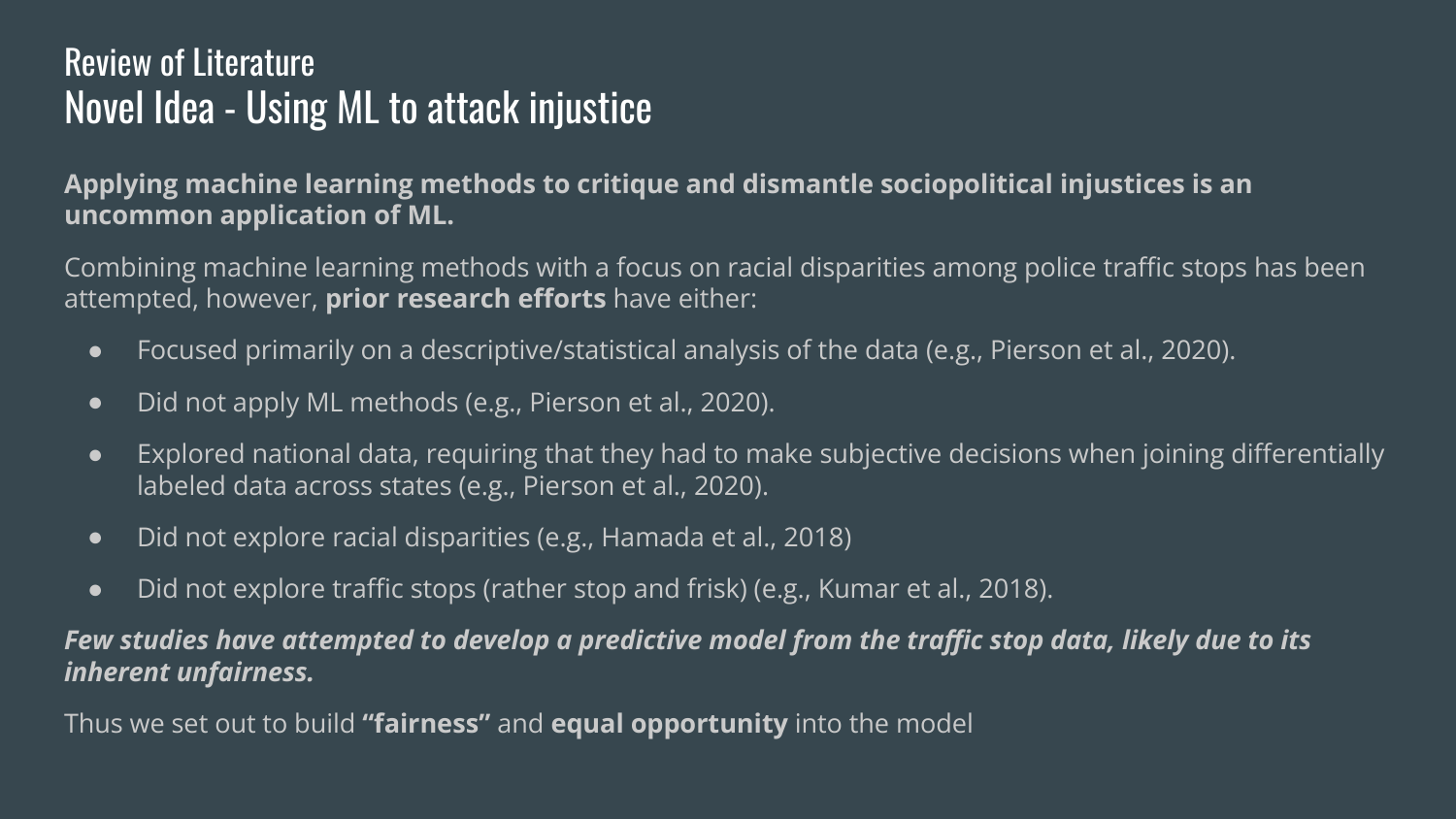

# Review of Literature
Novel Idea - Using ML to attack injustice

Applying machine learning methods to critique and dismantle sociopolitical injustices is an uncommon application of ML.
Combining machine learning methods with a focus on racial disparities among police traffic stops has been attempted, however, prior research efforts have either:
Focused primarily on a descriptive/statistical analysis of the data (e.g., Pierson et al., 2020).
Did not apply ML methods (e.g., Pierson et al., 2020).
Explored national data, requiring that they had to make subjective decisions when joining differentially labeled data across states (e.g., Pierson et al., 2020).
Did not explore racial disparities (e.g., Hamada et al., 2018)
Did not explore traffic stops (rather stop and frisk) (e.g., Kumar et al., 2018).
Few studies have attempted to develop a predictive model from the traffic stop data, likely due to its inherent unfairness.
Thus we set out to build “fairness” and equal opportunity into the model